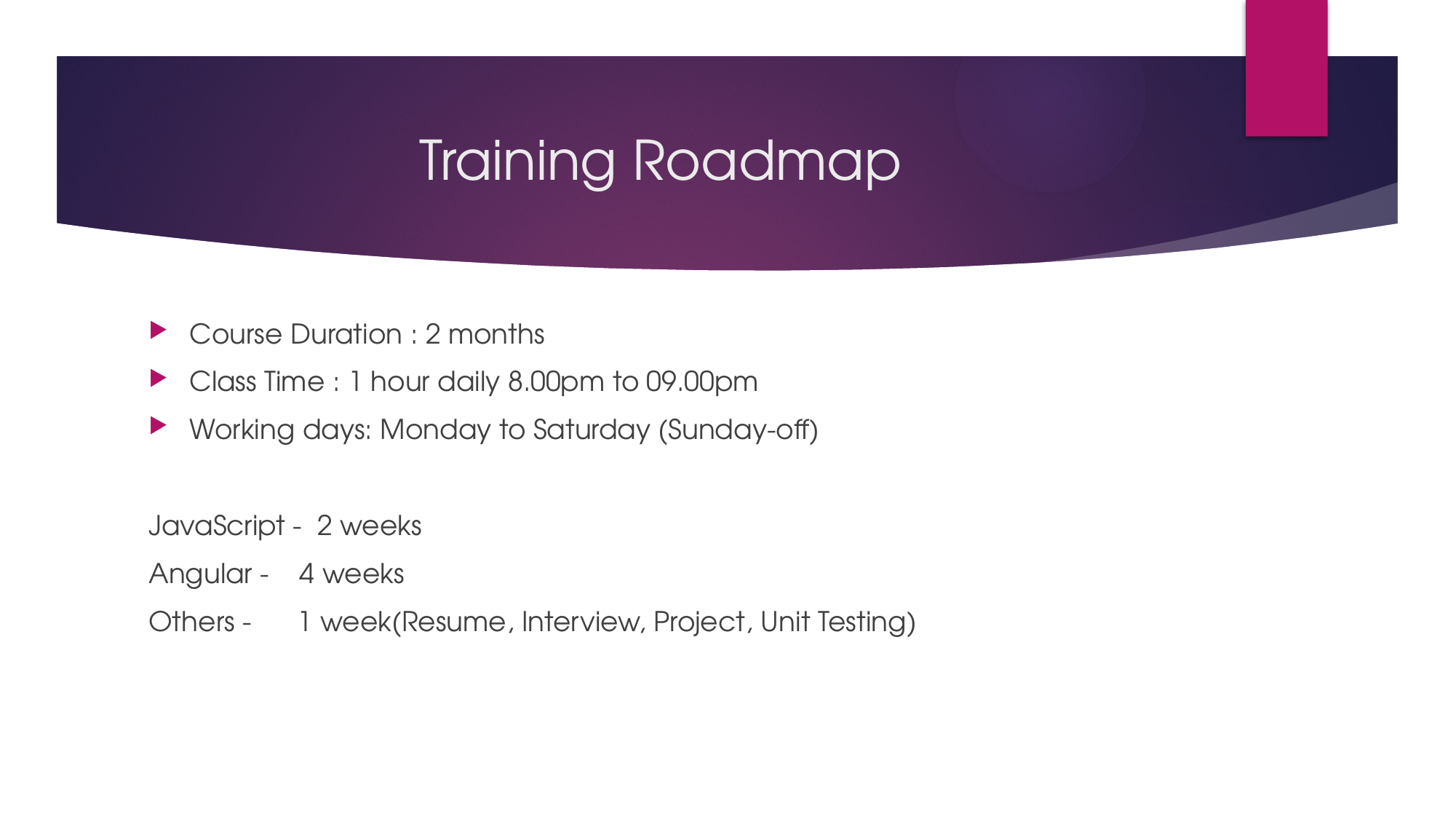

# Training Roadmap
Course Duration : 2 months
Class Time : 1 hour daily 8.00pm to 09.00pm
Working days: Monday to Saturday (Sunday-off)

JavaScript -  2 weeks
Angular -    4 weeks
Others -      1 week(Resume, Interview, Project, Unit Testing)